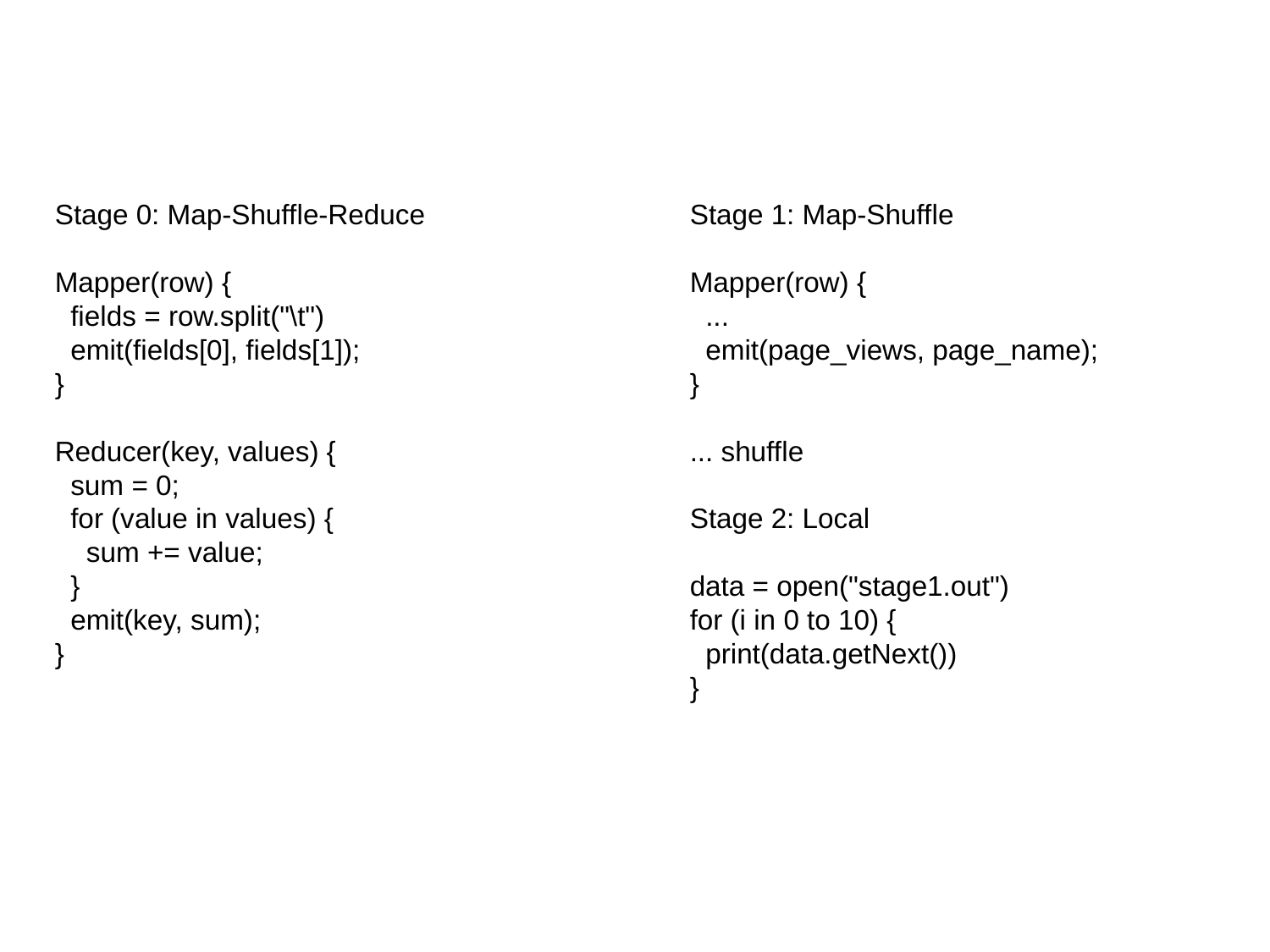

Stage 0: Map-Shuffle-Reduce

Mapper(row) {
  fields = row.split("\t")
  emit(fields[0], fields[1]);
}

Reducer(key, values) {
  sum = 0;
  for (value in values) {
    sum += value;
  }
  emit(key, sum);
}

Stage 1: Map-Shuffle

Mapper(row) {
  ...
  emit(page_views, page_name);
}

... shuffle

Stage 2: Local

data = open("stage1.out")
for (i in 0 to 10) {
  print(data.getNext())
}